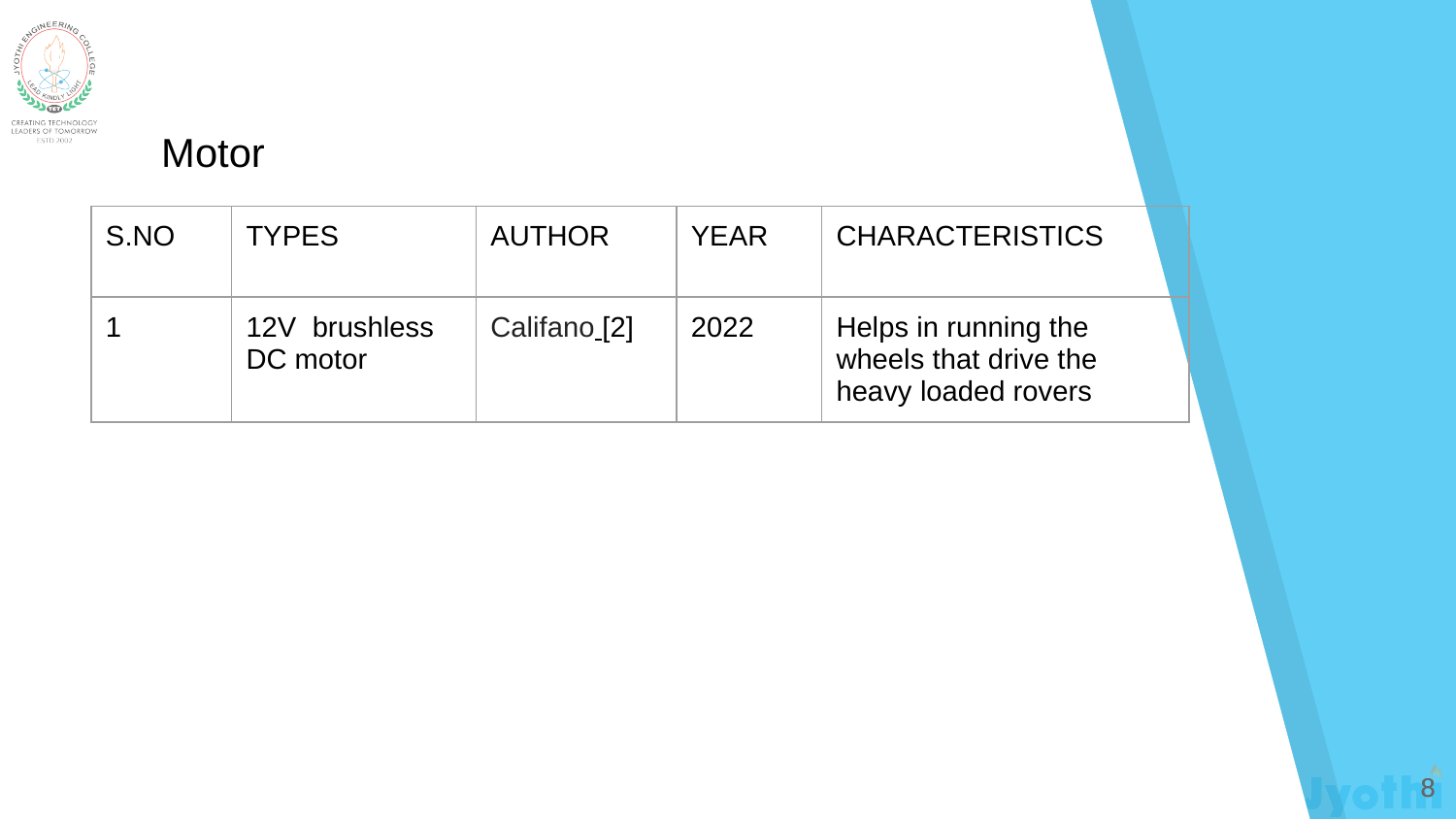

Motor
| S.NO | TYPES | AUTHOR | YEAR | CHARACTERISTICS |
| --- | --- | --- | --- | --- |
| 1 | 12V brushless DC motor | Califano [2] | 2022 | Helps in running the wheels that drive the heavy loaded rovers |
8
8